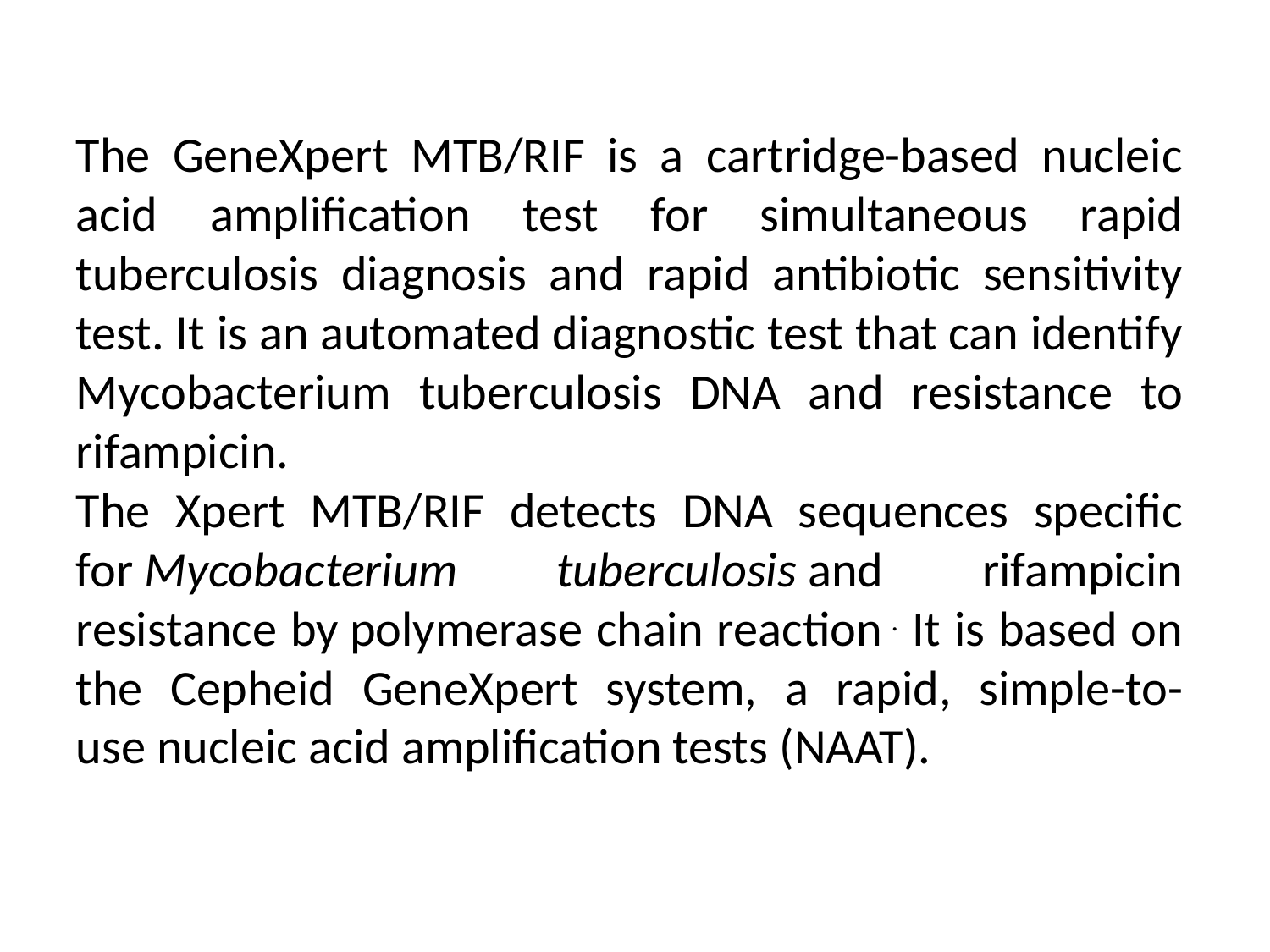

The GeneXpert MTB/RIF is a cartridge-based nucleic acid amplification test for simultaneous rapid tuberculosis diagnosis and rapid antibiotic sensitivity test. It is an automated diagnostic test that can identify Mycobacterium tuberculosis DNA and resistance to rifampicin.
The Xpert MTB/RIF detects DNA sequences specific for Mycobacterium tuberculosis and rifampicin resistance by polymerase chain reaction . It is based on the Cepheid GeneXpert system, a rapid, simple-to-use nucleic acid amplification tests (NAAT).